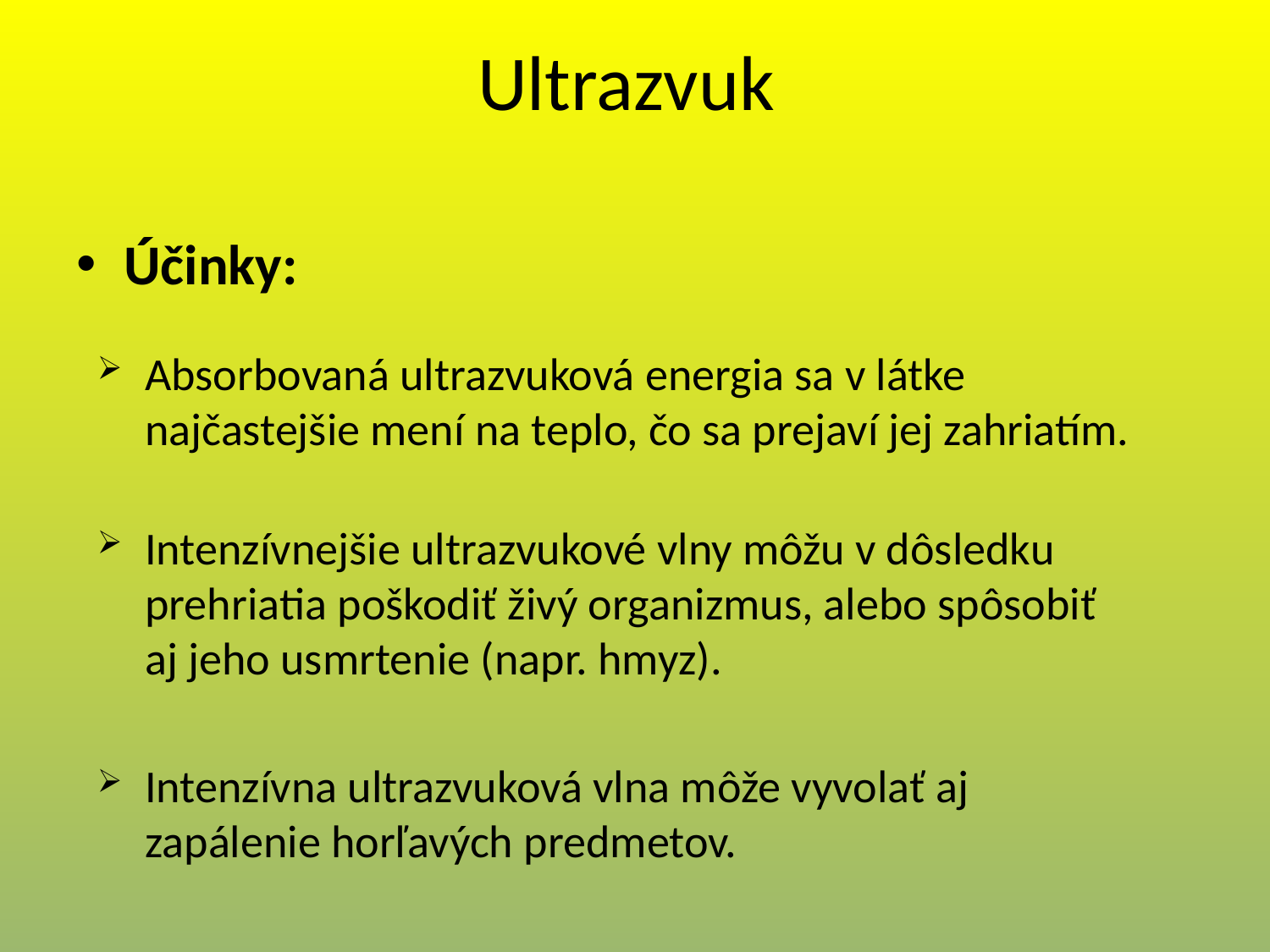

# Ultrazvuk
Účinky:
Absorbovaná ultrazvuková energia sa v látke najčastejšie mení na teplo, čo sa prejaví jej zahriatím.

Intenzívnejšie ultrazvukové vlny môžu v dôsledku prehriatia poškodiť živý organizmus, alebo spôsobiť aj jeho usmrtenie (napr. hmyz).

Intenzívna ultrazvuková vlna môže vyvolať aj zapálenie horľavých predmetov.